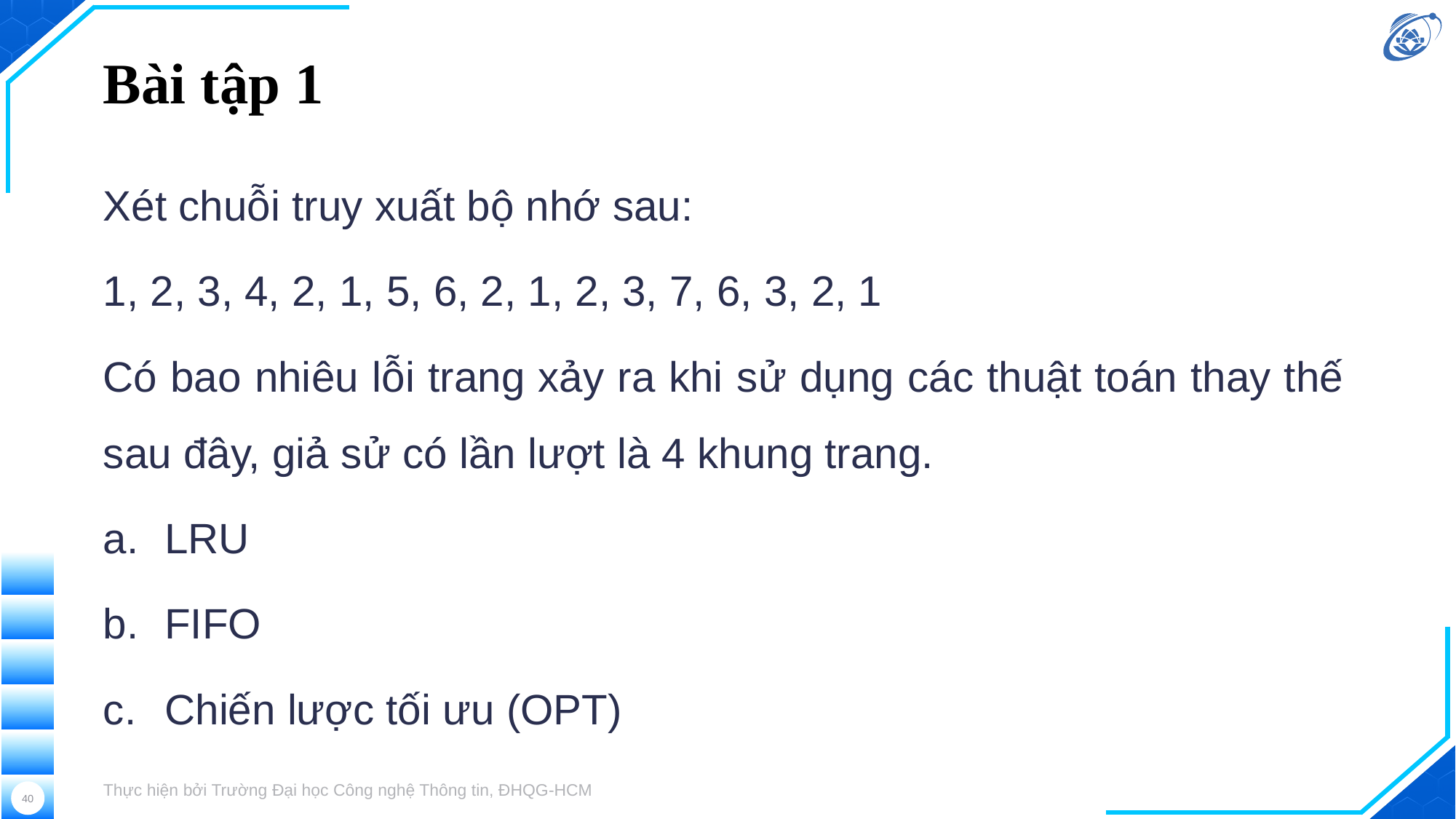

# Bài tập 1
Xét chuỗi truy xuất bộ nhớ sau:
1, 2, 3, 4, 2, 1, 5, 6, 2, 1, 2, 3, 7, 6, 3, 2, 1
Có bao nhiêu lỗi trang xảy ra khi sử dụng các thuật toán thay thế sau đây, giả sử có lần lượt là 4 khung trang.
LRU
FIFO
Chiến lược tối ưu (OPT)
Thực hiện bởi Trường Đại học Công nghệ Thông tin, ĐHQG-HCM
40